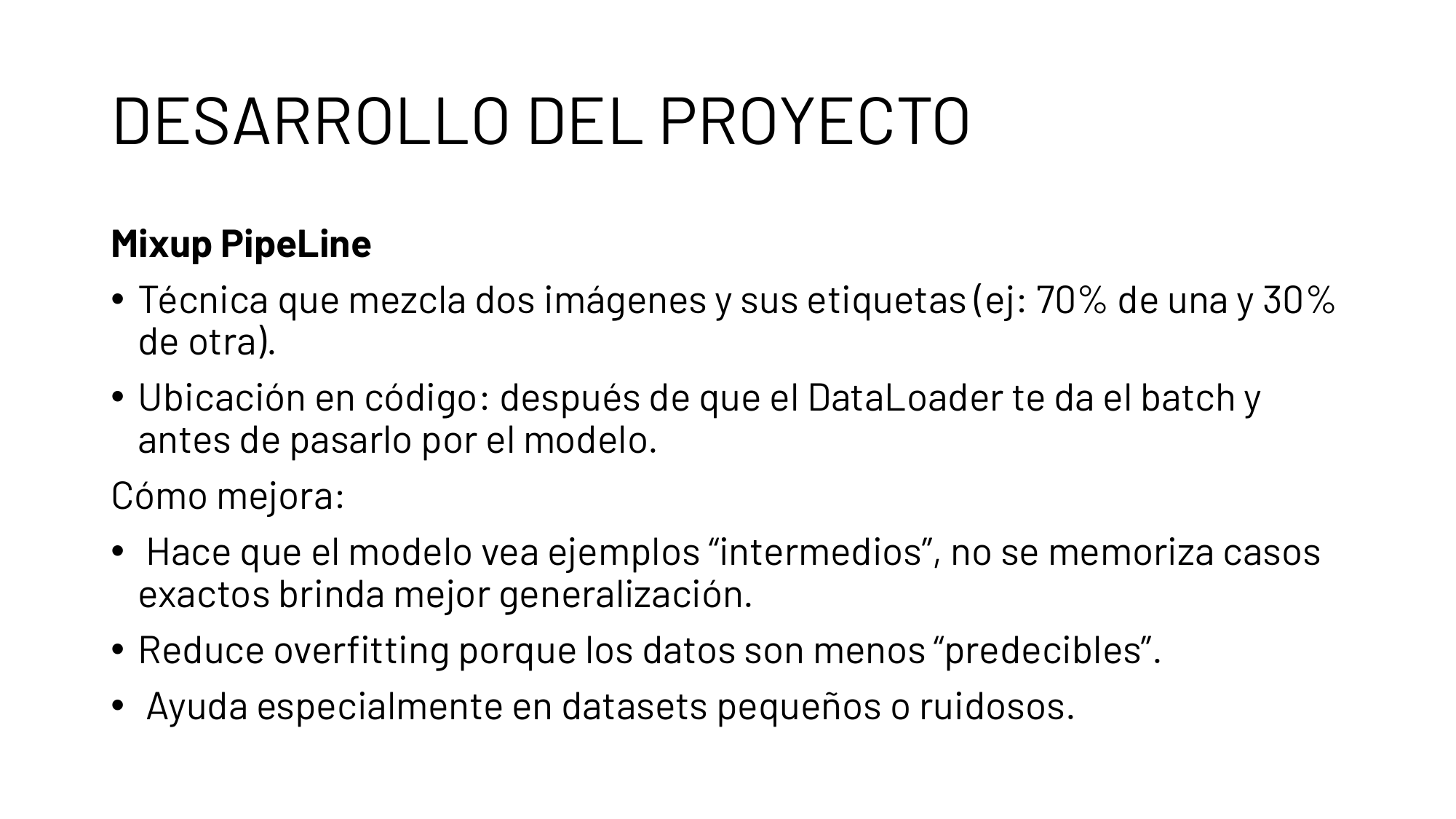

# DESARROLLO DEL PROYECTO
Mixup PipeLine
Técnica que mezcla dos imágenes y sus etiquetas (ej: 70% de una y 30% de otra).
Ubicación en código: después de que el DataLoader te da el batch y antes de pasarlo por el modelo.
Cómo mejora:
 Hace que el modelo vea ejemplos “intermedios”, no se memoriza casos exactos brinda mejor generalización.
Reduce overfitting porque los datos son menos “predecibles”.
 Ayuda especialmente en datasets pequeños o ruidosos.